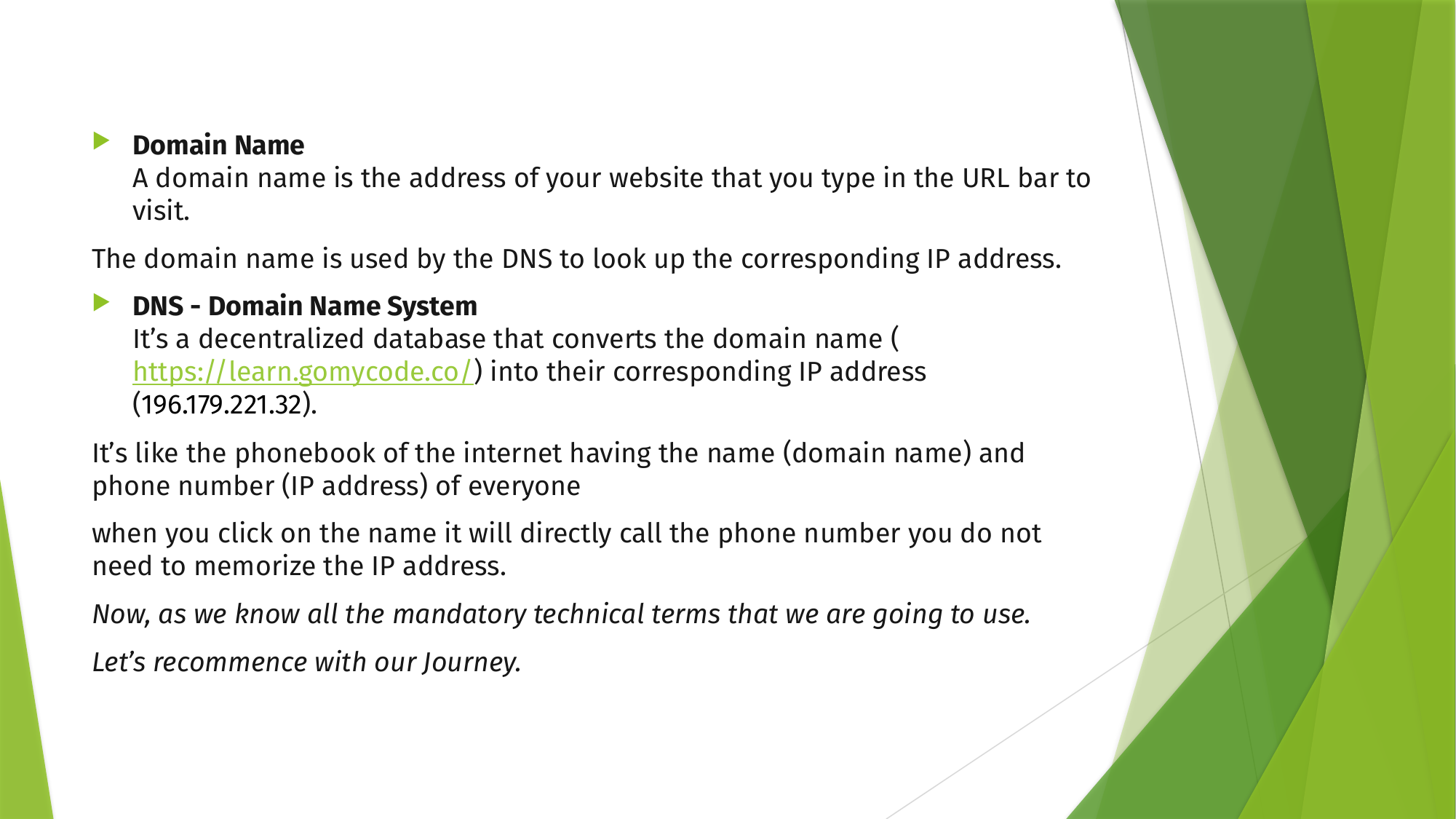

Domain Name
A domain name is the address of your website that you type in the URL bar to visit.
The domain name is used by the DNS to look up the corresponding IP address.
DNS - Domain Name System
It’s a decentralized database that converts the domain name (https://learn.gomycode.co/) into their corresponding IP address (196.179.221.32).
It’s like the phonebook of the internet having the name (domain name) and phone number (IP address) of everyone
when you click on the name it will directly call the phone number you do not need to memorize the IP address.
Now, as we know all the mandatory technical terms that we are going to use.
Let’s recommence with our Journey.